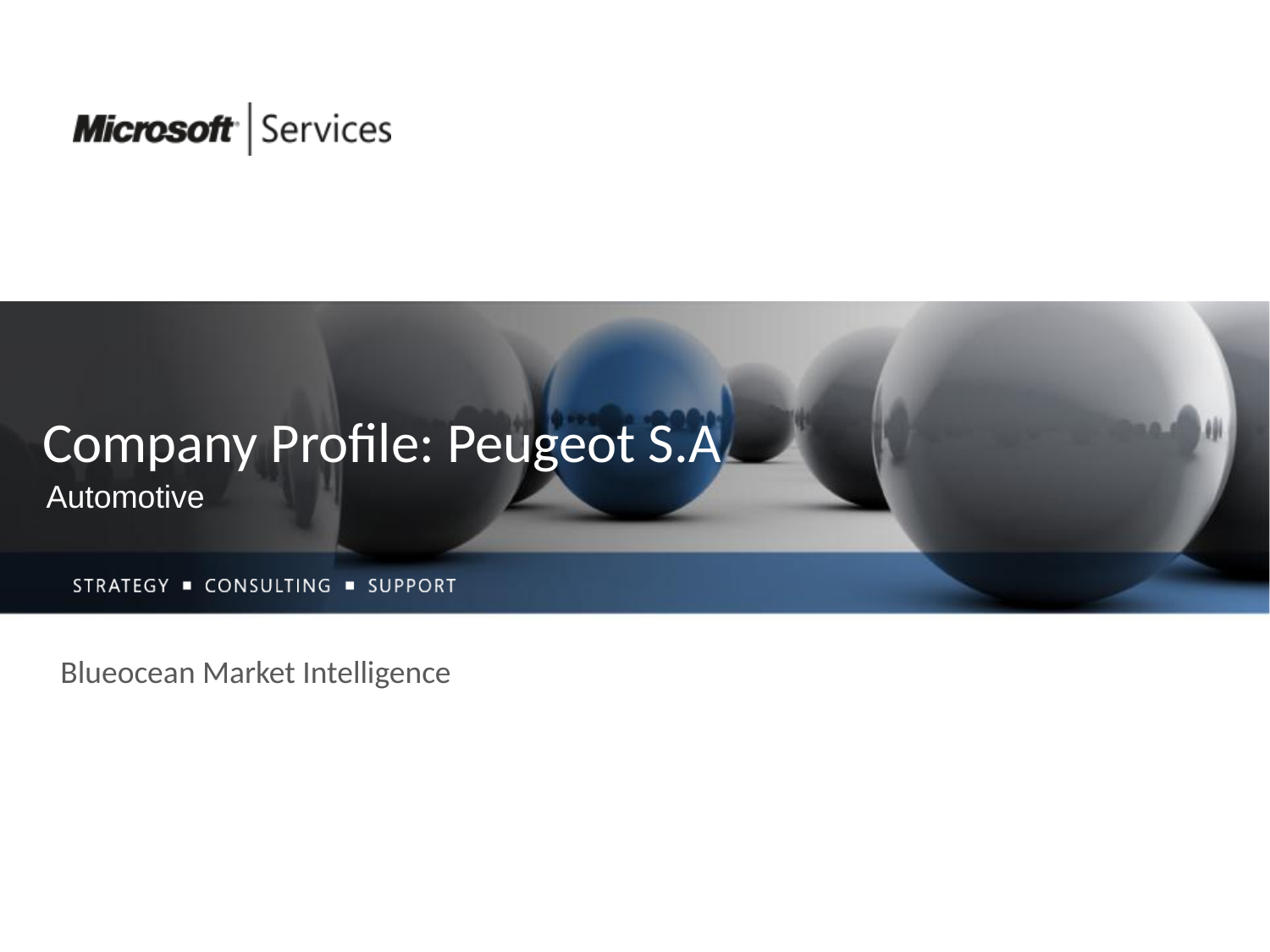

# Company Profile: Peugeot S.A
Automotive
Blueocean Market Intelligence